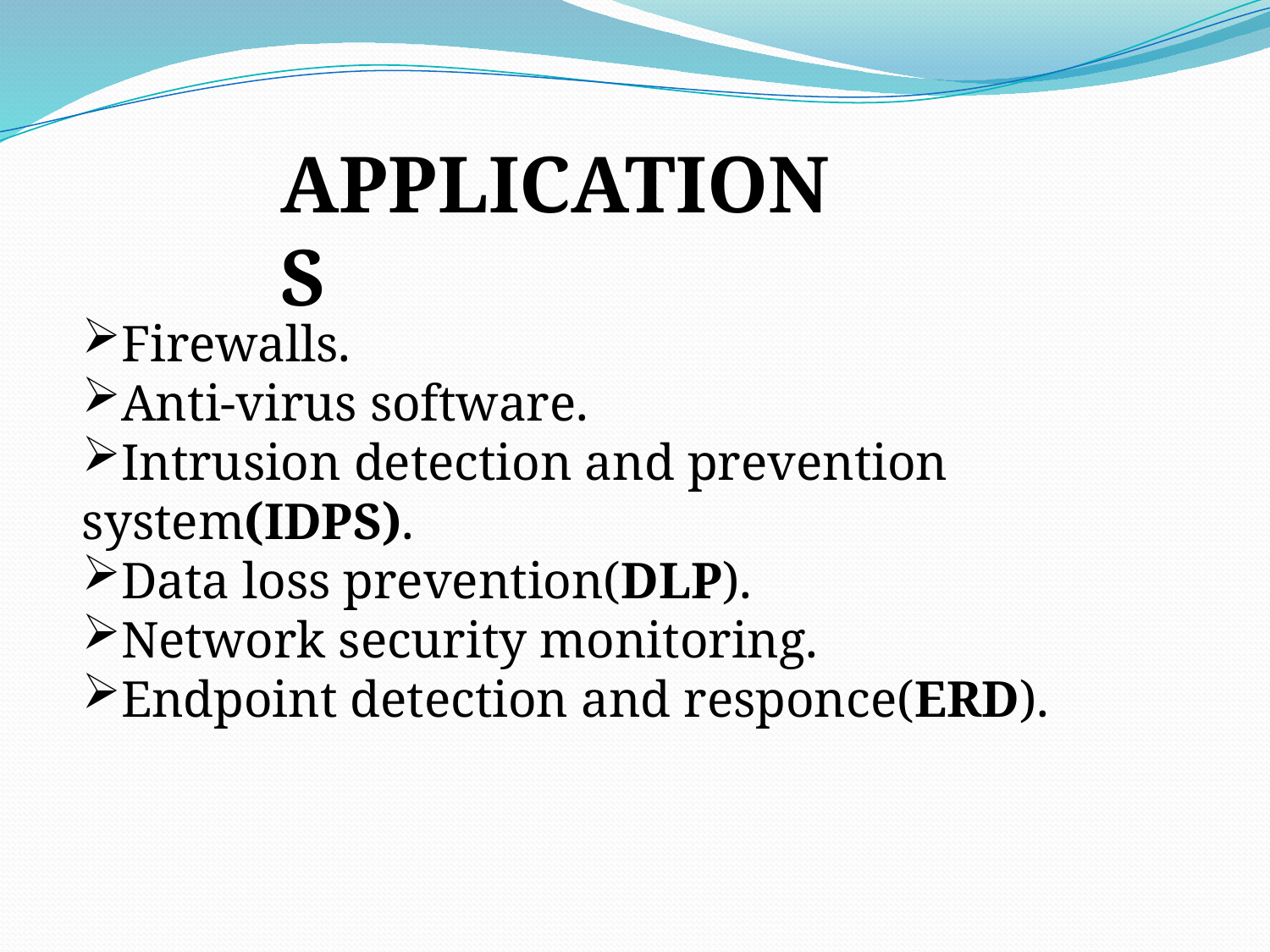

APPLICATIONS

Firewalls.
Anti-virus software.
Intrusion detection and prevention system(IDPS).
Data loss prevention(DLP).
Network security monitoring.
Endpoint detection and responce(ERD).